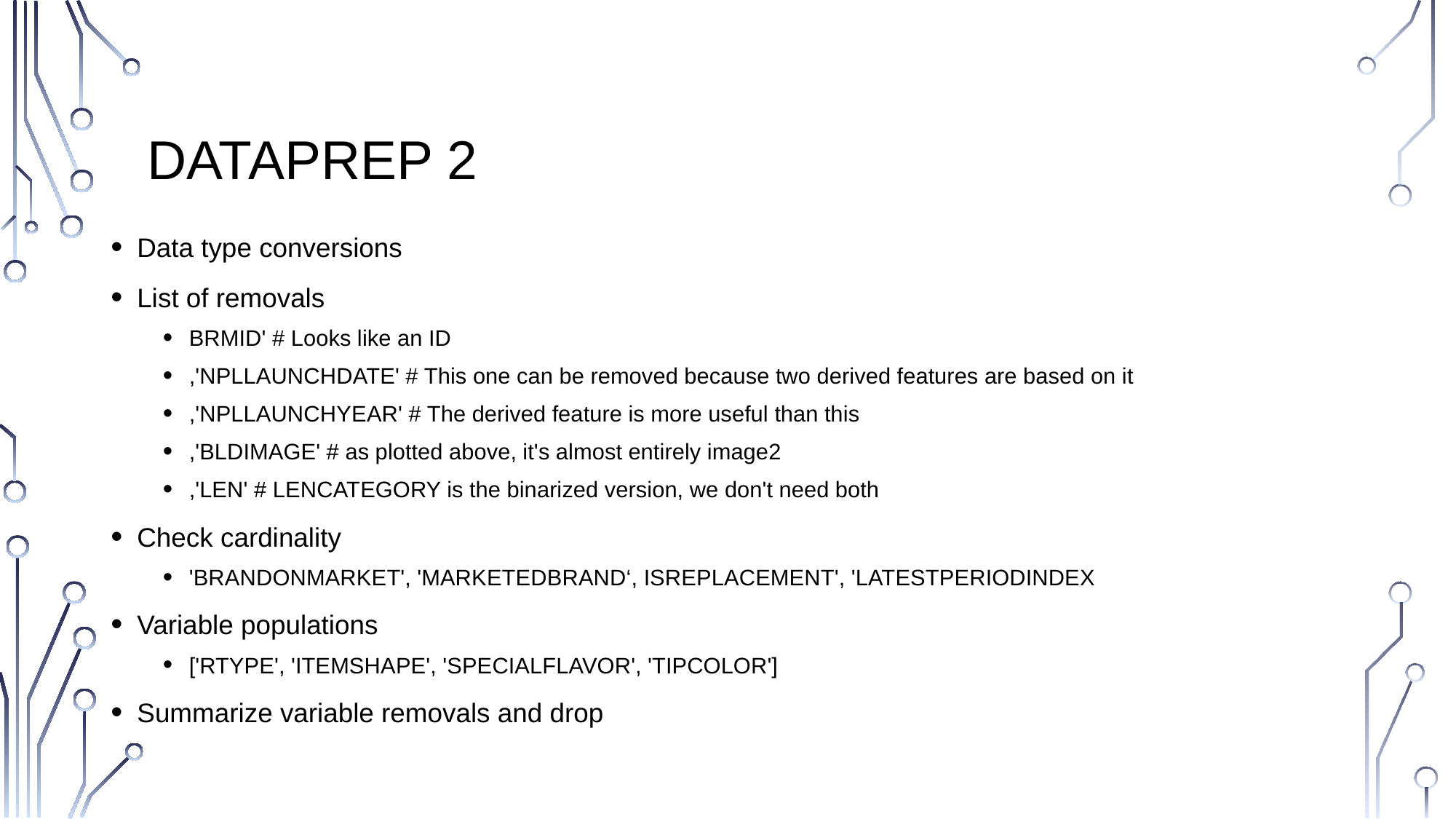

# Dataprep 2
Data type conversions
List of removals
BRMID' # Looks like an ID
,'NPLLAUNCHDATE' # This one can be removed because two derived features are based on it
,'NPLLAUNCHYEAR' # The derived feature is more useful than this
,'BLDIMAGE' # as plotted above, it's almost entirely image2
,'LEN' # LENCATEGORY is the binarized version, we don't need both
Check cardinality
'BRANDONMARKET', 'MARKETEDBRAND‘, ISREPLACEMENT', 'LATESTPERIODINDEX
Variable populations
['RTYPE', 'ITEMSHAPE', 'SPECIALFLAVOR', 'TIPCOLOR']
Summarize variable removals and drop